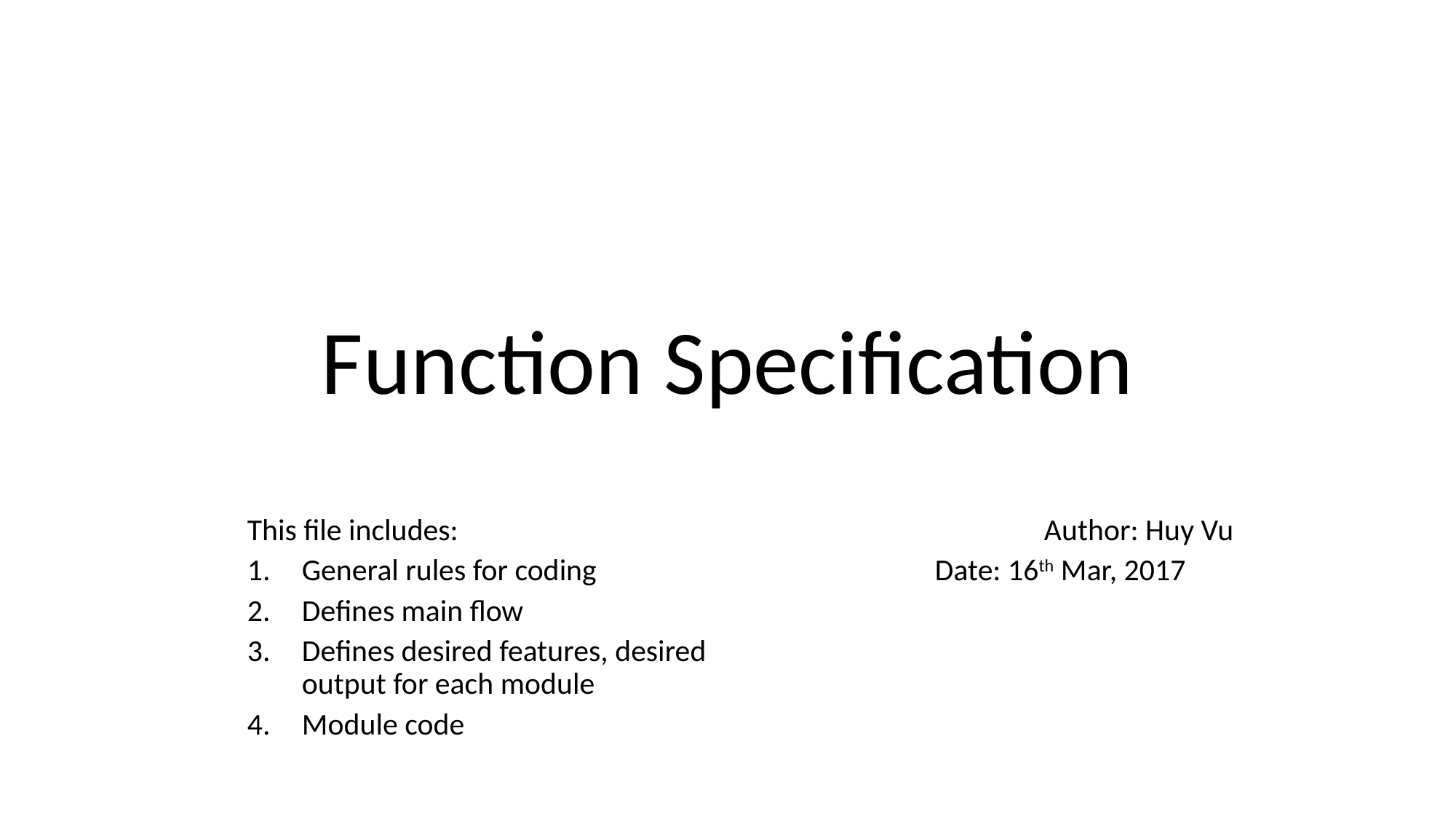

# Function Specification
This file includes:
General rules for coding
Defines main flow
Defines desired features, desired output for each module
Module code
Author: Huy Vu
Date: 16th Mar, 2017